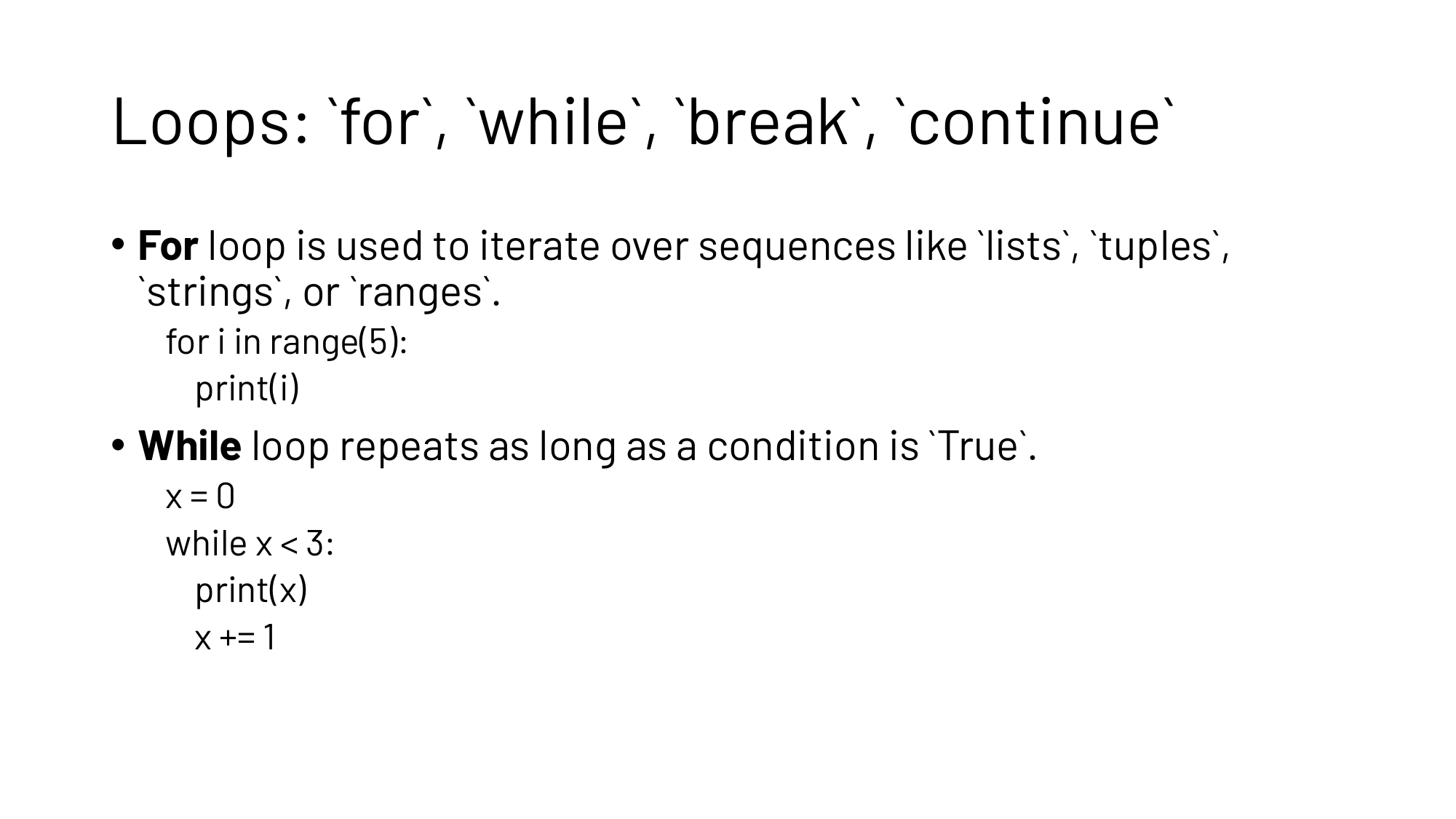

# Loops: `for`, `while`, `break`, `continue`
For loop is used to iterate over sequences like `lists`, `tuples`, `strings`, or `ranges`.
for i in range(5):
    print(i)
While loop repeats as long as a condition is `True`.
x = 0
while x < 3:
    print(x)
    x += 1